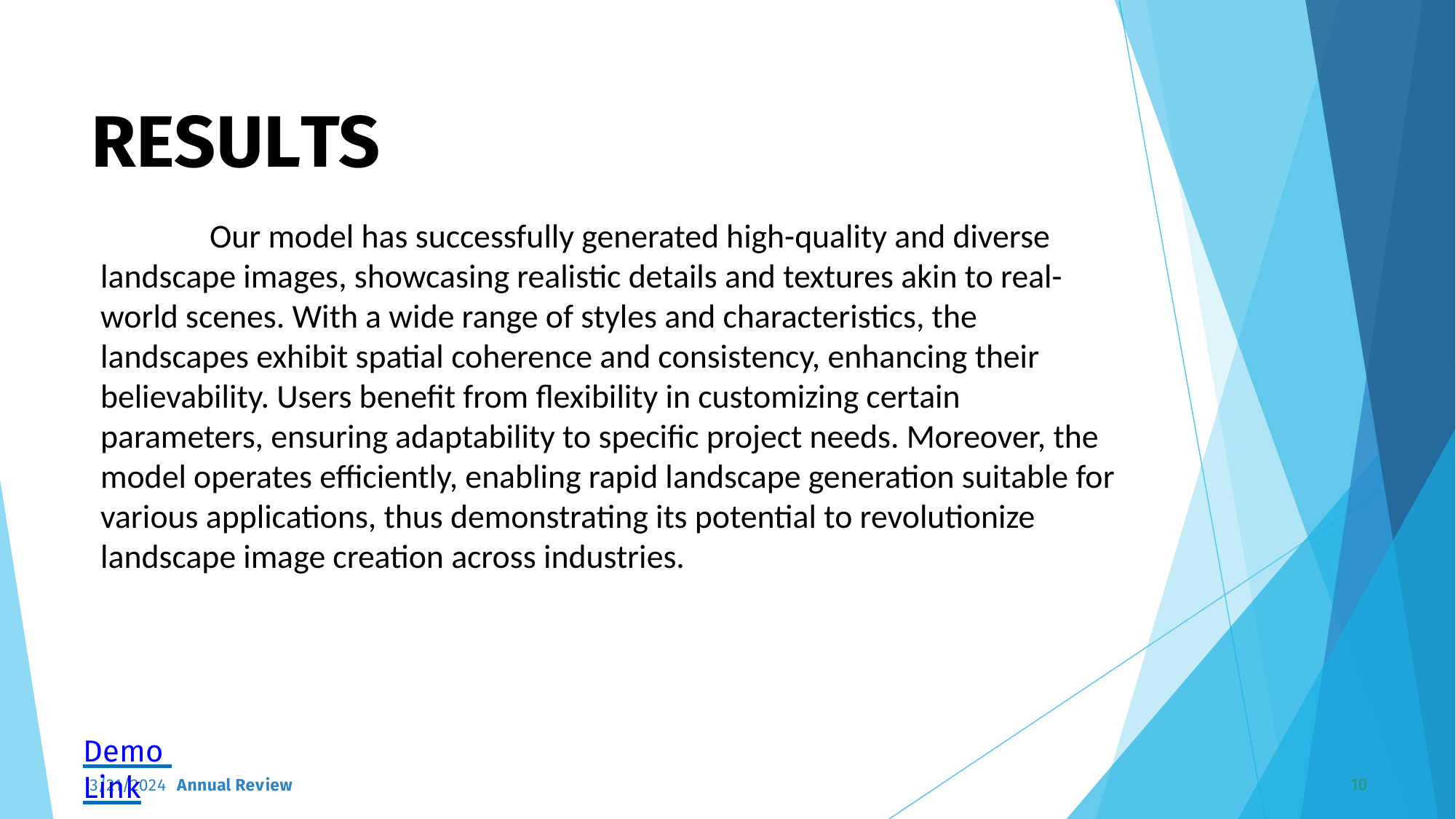

# RESULTS
	Our model has successfully generated high-quality and diverse landscape images, showcasing realistic details and textures akin to real-world scenes. With a wide range of styles and characteristics, the landscapes exhibit spatial coherence and consistency, enhancing their believability. Users benefit from flexibility in customizing certain parameters, ensuring adaptability to specific project needs. Moreover, the model operates efficiently, enabling rapid landscape generation suitable for various applications, thus demonstrating its potential to revolutionize landscape image creation across industries.
Demo Link
10
3/21/2024  Annual Review